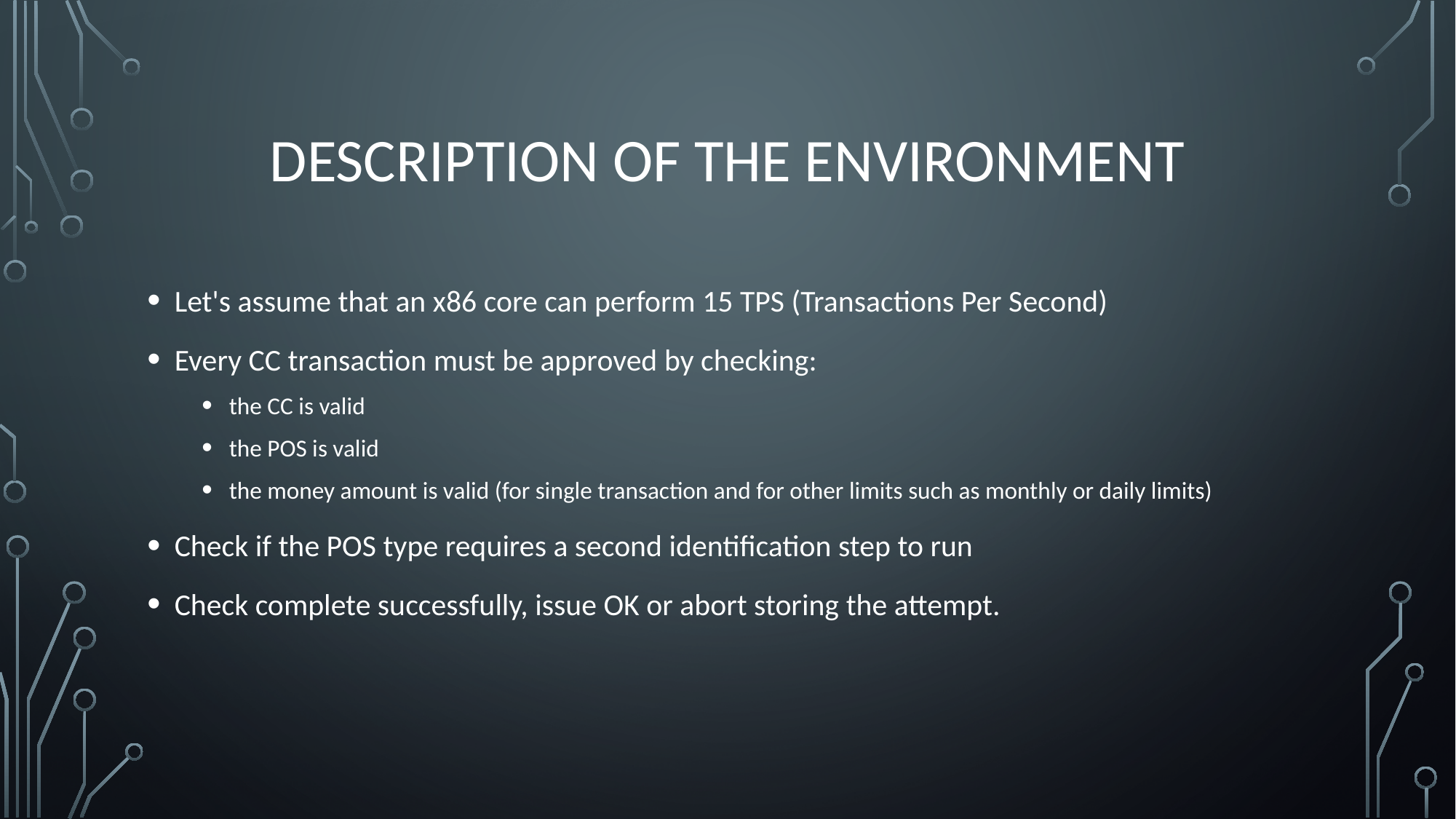

# Description of the environment
Let's assume that an x86 core can perform 15 TPS (Transactions Per Second)
Every CC transaction must be approved by checking:
the CC is valid
the POS is valid
the money amount is valid (for single transaction and for other limits such as monthly or daily limits)
Check if the POS type requires a second identification step to run
Check complete successfully, issue OK or abort storing the attempt.